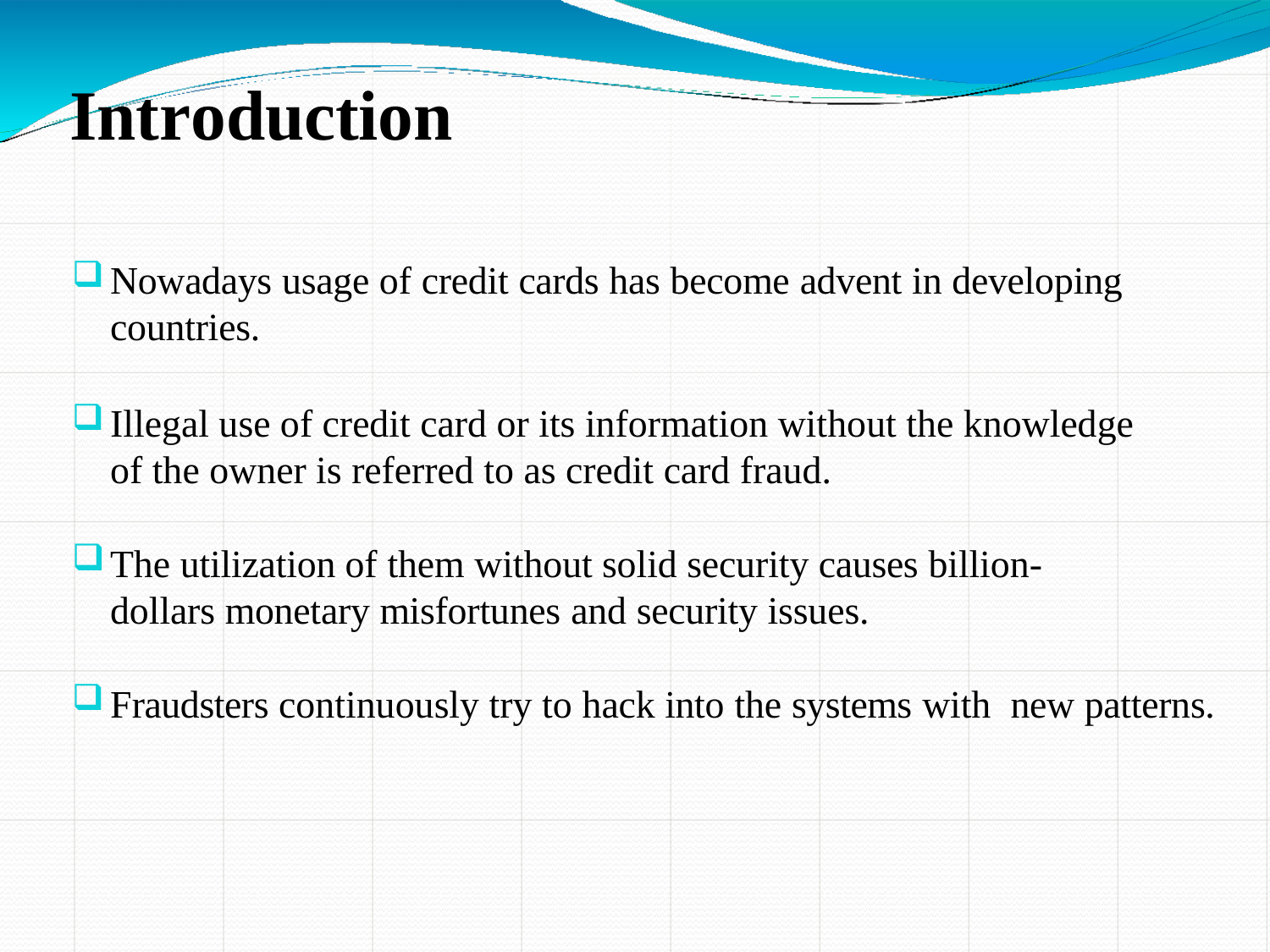

# Introduction
Nowadays usage of credit cards has become advent in developing  countries.

Illegal use of credit card or its information without the knowledge of the owner is referred to as credit card fraud.

The utilization of them without solid security causes billion-dollars monetary misfortunes and security issues.

Fraudsters continuously try to hack into the systems with  new patterns.